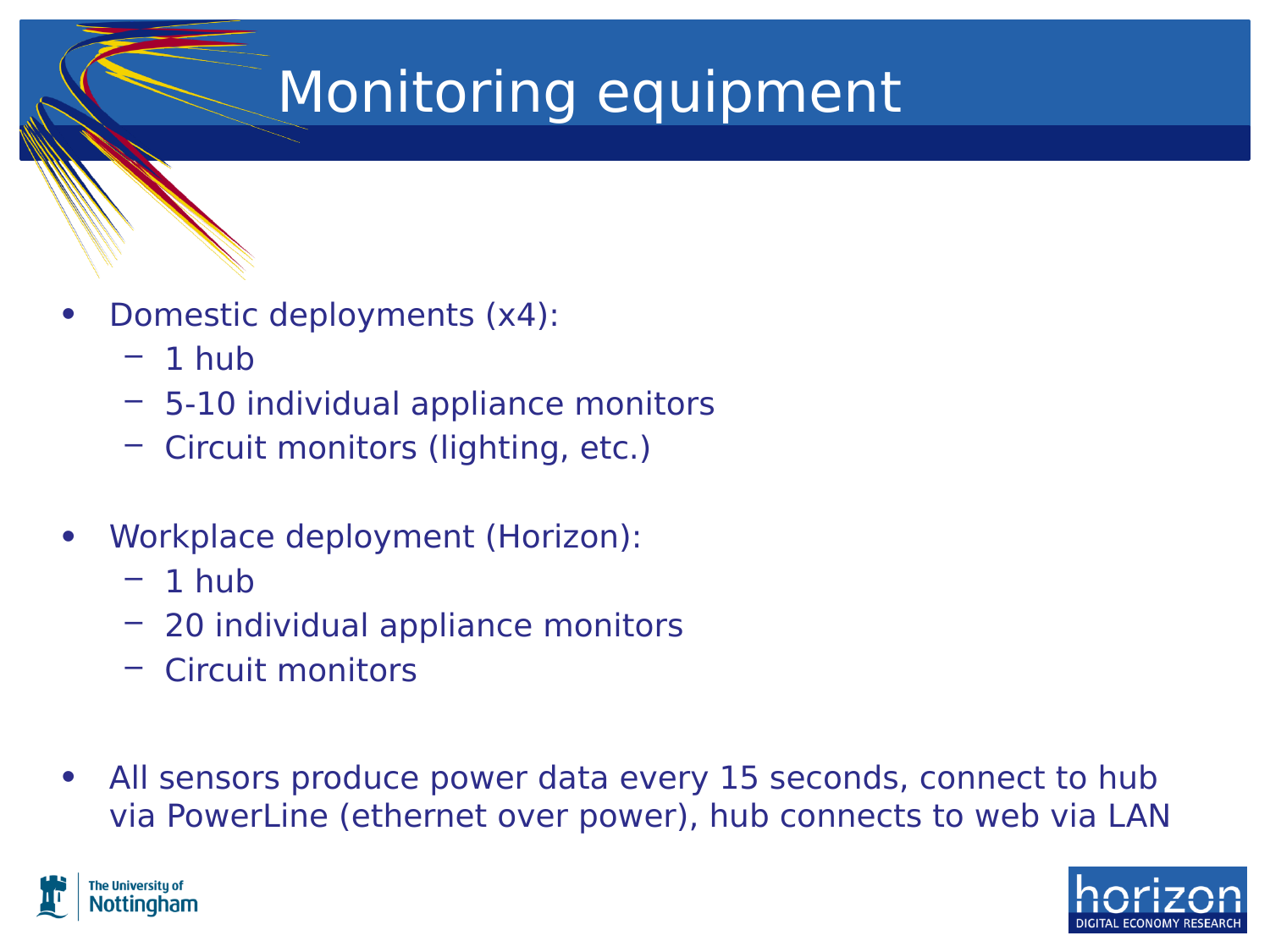

# Monitoring equipment
Domestic deployments (x4):
1 hub
5-10 individual appliance monitors
Circuit monitors (lighting, etc.)

Workplace deployment (Horizon):
1 hub
20 individual appliance monitors
Circuit monitors

All sensors produce power data every 15 seconds, connect to hub via PowerLine (ethernet over power), hub connects to web via LAN